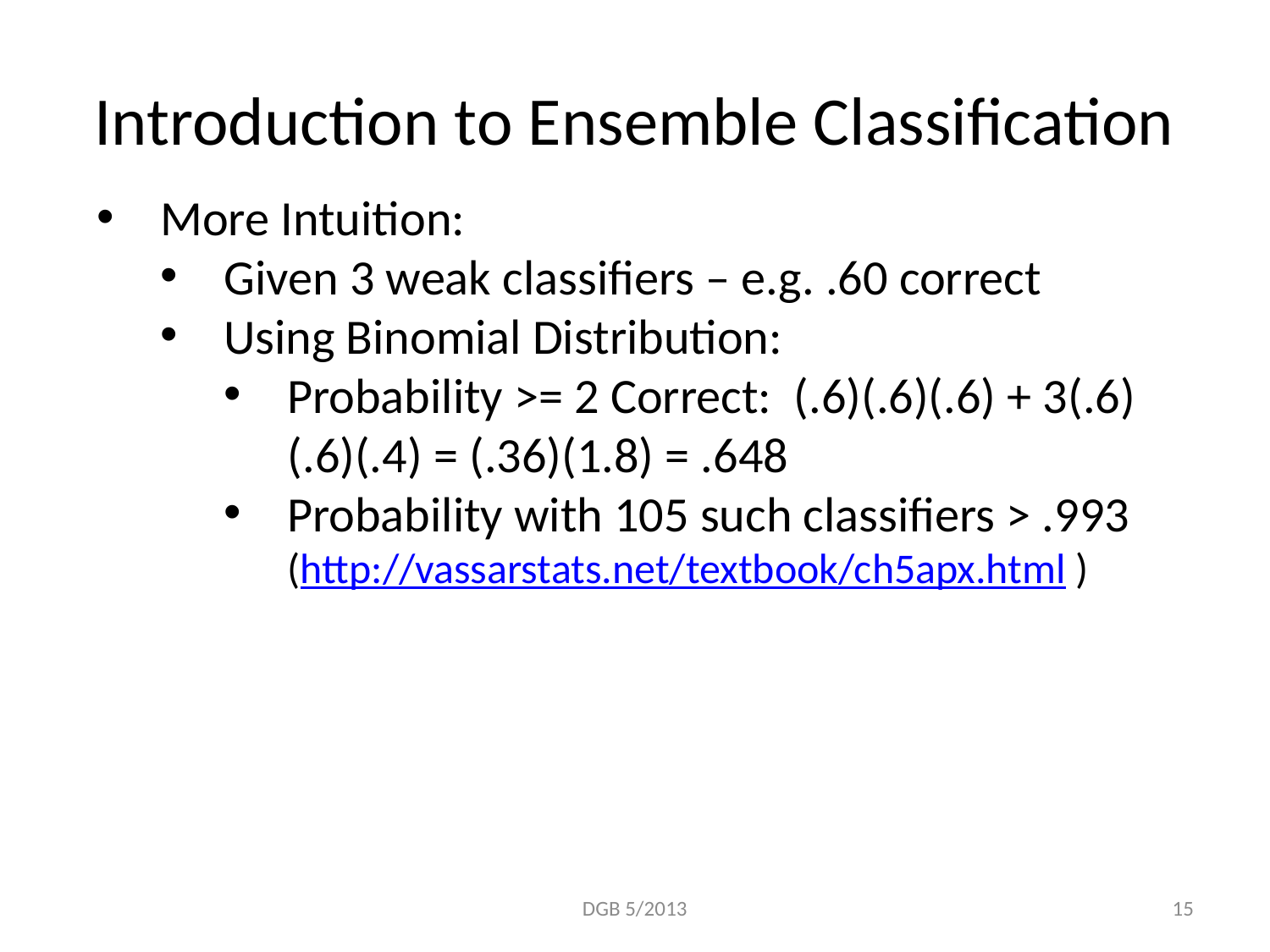

# Introduction to Ensemble Classification
More Intuition:
Given 3 weak classifiers – e.g. .60 correct
Using Binomial Distribution:
Probability >= 2 Correct:  (.6)(.6)(.6) + 3(.6)(.6)(.4) = (.36)(1.8) = .648
Probability with 105 such classifiers > .993 (http://vassarstats.net/textbook/ch5apx.html )
DGB 5/2013
15